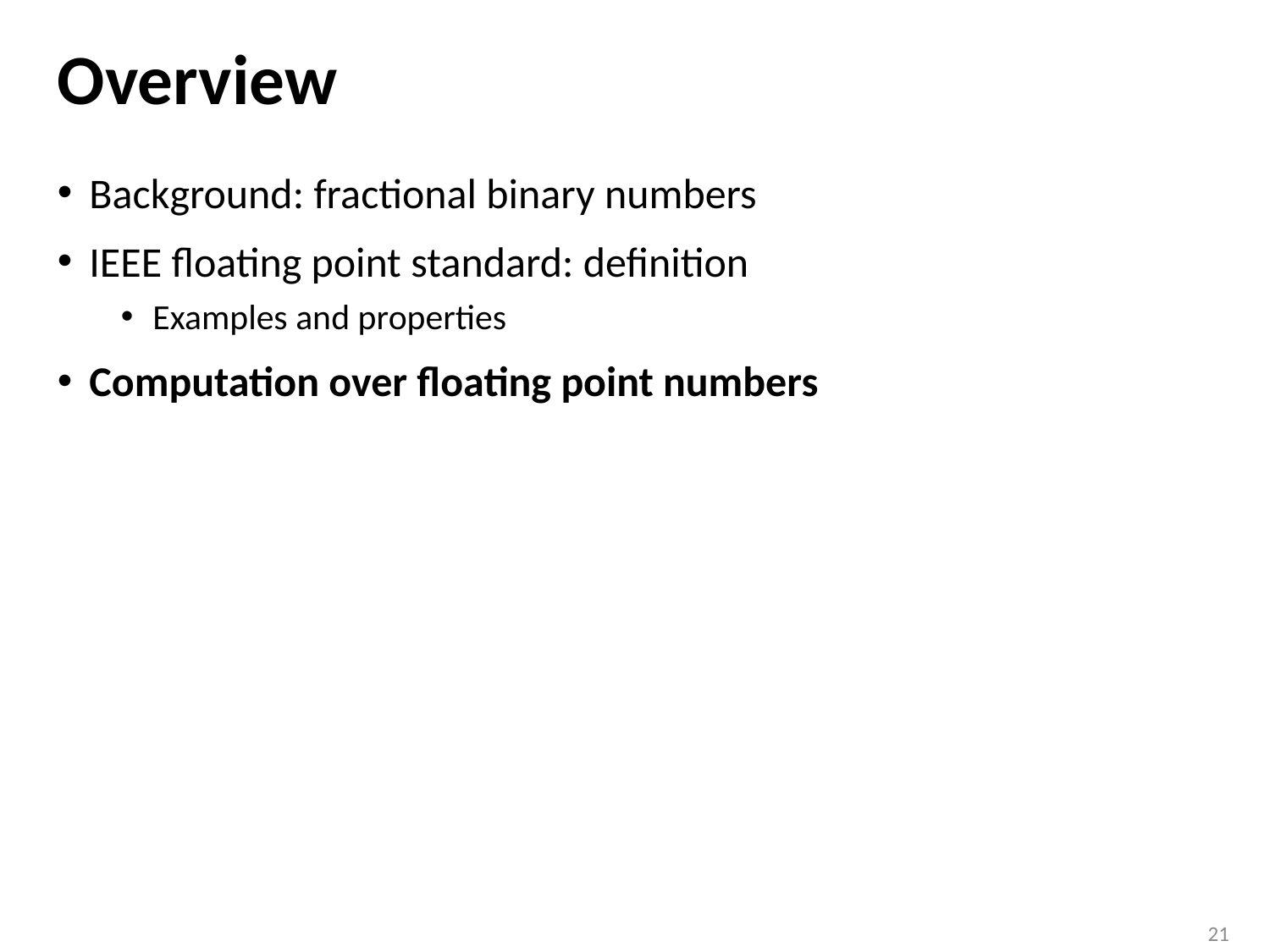

# Overview
Background: fractional binary numbers
IEEE floating point standard: definition
Examples and properties
Computation over floating point numbers
21